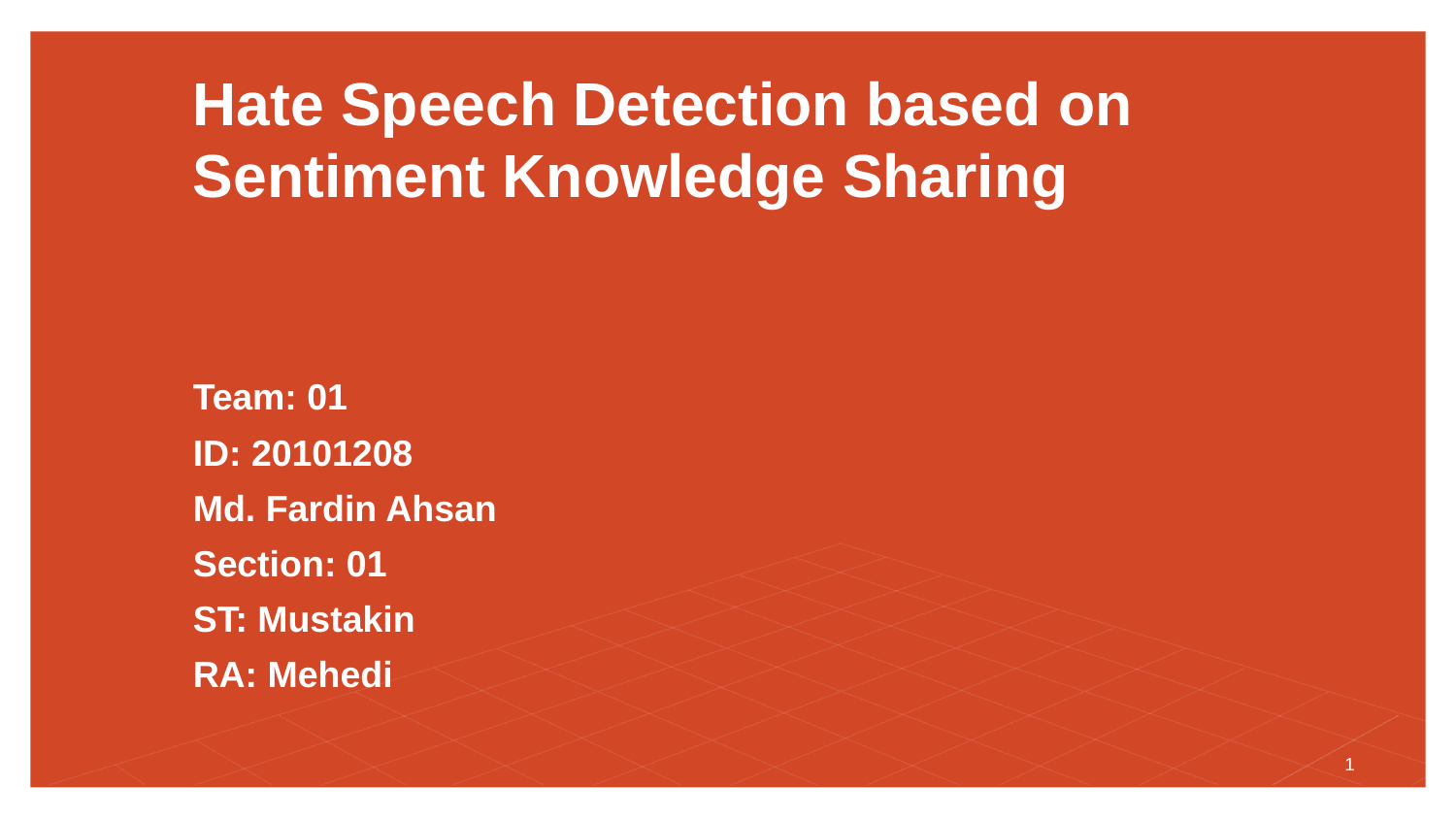

# Hate Speech Detection based on Sentiment Knowledge Sharing
Team: 01
ID: 20101208
Md. Fardin Ahsan
Section: 01
ST: Mustakin
RA: Mehedi
1